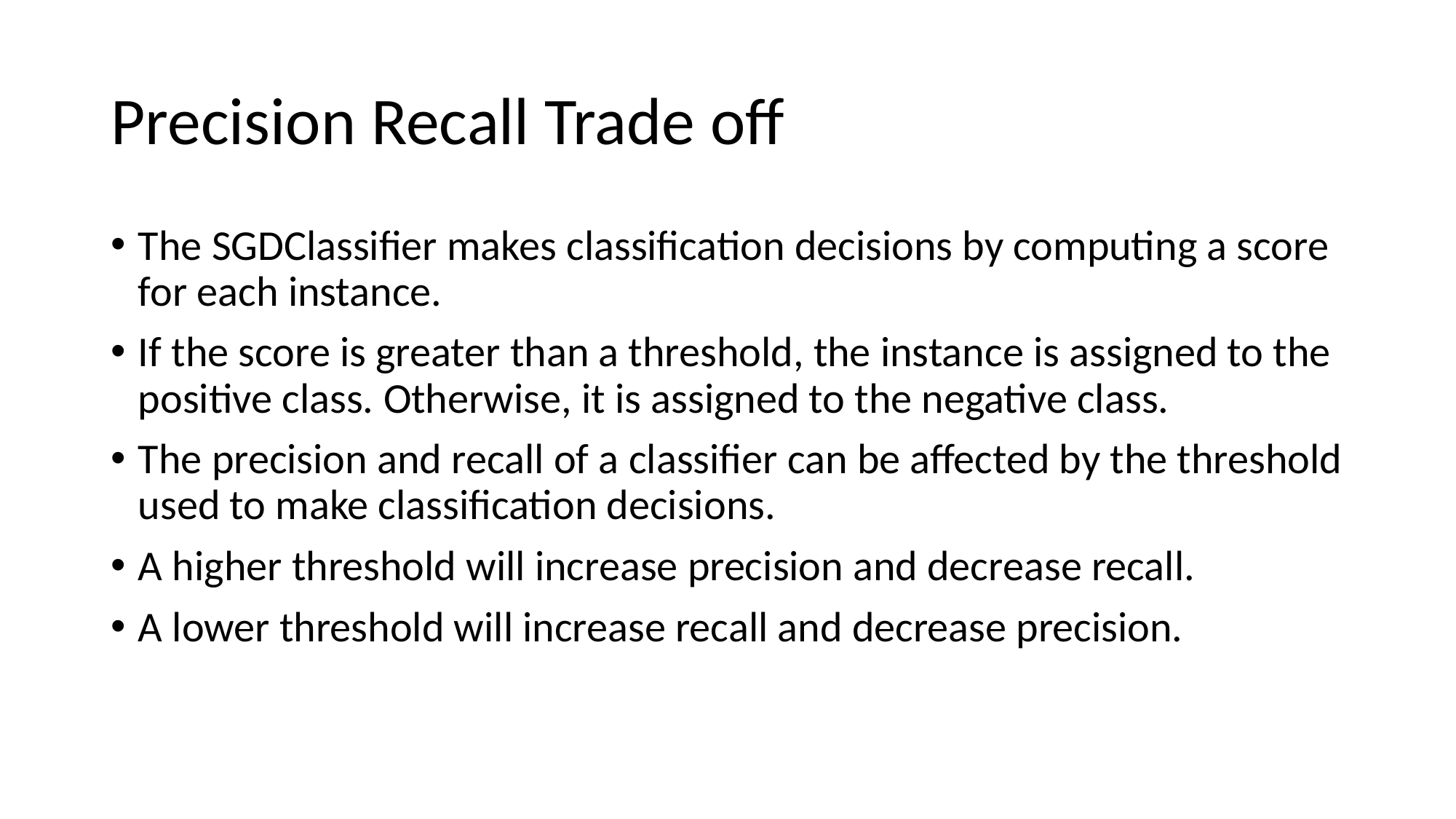

# Precision Recall Trade off
The SGDClassifier makes classification decisions by computing a score for each instance.
If the score is greater than a threshold, the instance is assigned to the positive class. Otherwise, it is assigned to the negative class.
The precision and recall of a classifier can be affected by the threshold used to make classification decisions.
A higher threshold will increase precision and decrease recall.
A lower threshold will increase recall and decrease precision.